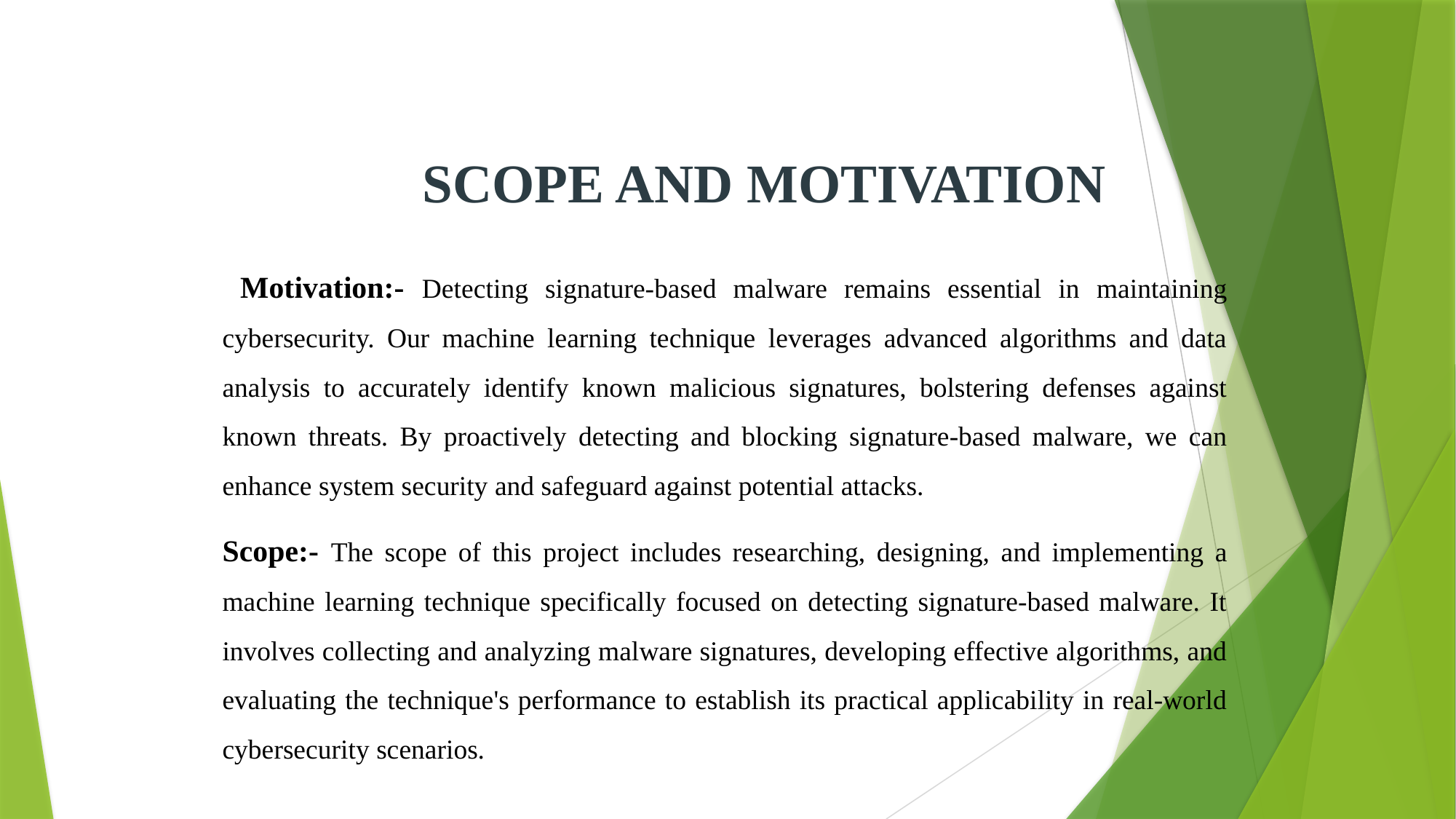

SCOPE AND MOTIVATION
 Motivation:- Detecting signature-based malware remains essential in maintaining cybersecurity. Our machine learning technique leverages advanced algorithms and data analysis to accurately identify known malicious signatures, bolstering defenses against known threats. By proactively detecting and blocking signature-based malware, we can enhance system security and safeguard against potential attacks.
Scope:- The scope of this project includes researching, designing, and implementing a machine learning technique specifically focused on detecting signature-based malware. It involves collecting and analyzing malware signatures, developing effective algorithms, and evaluating the technique's performance to establish its practical applicability in real-world cybersecurity scenarios.